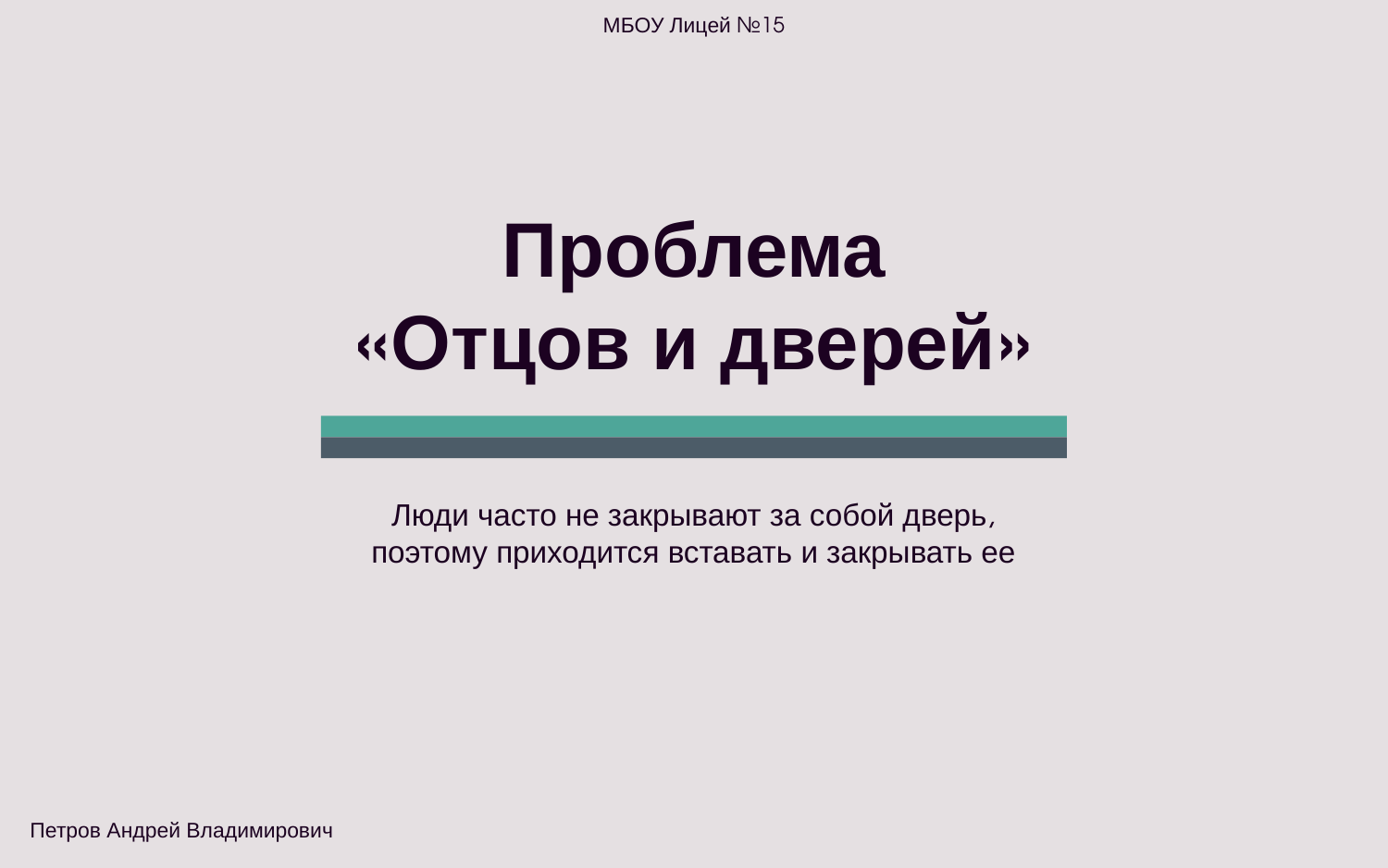

МБОУ Лицей №15
Проблема
«Отцов и дверей»

Люди часто не закрывают за собой дверь, поэтому приходится вставать и закрывать ее
Петров Андрей Владимирович